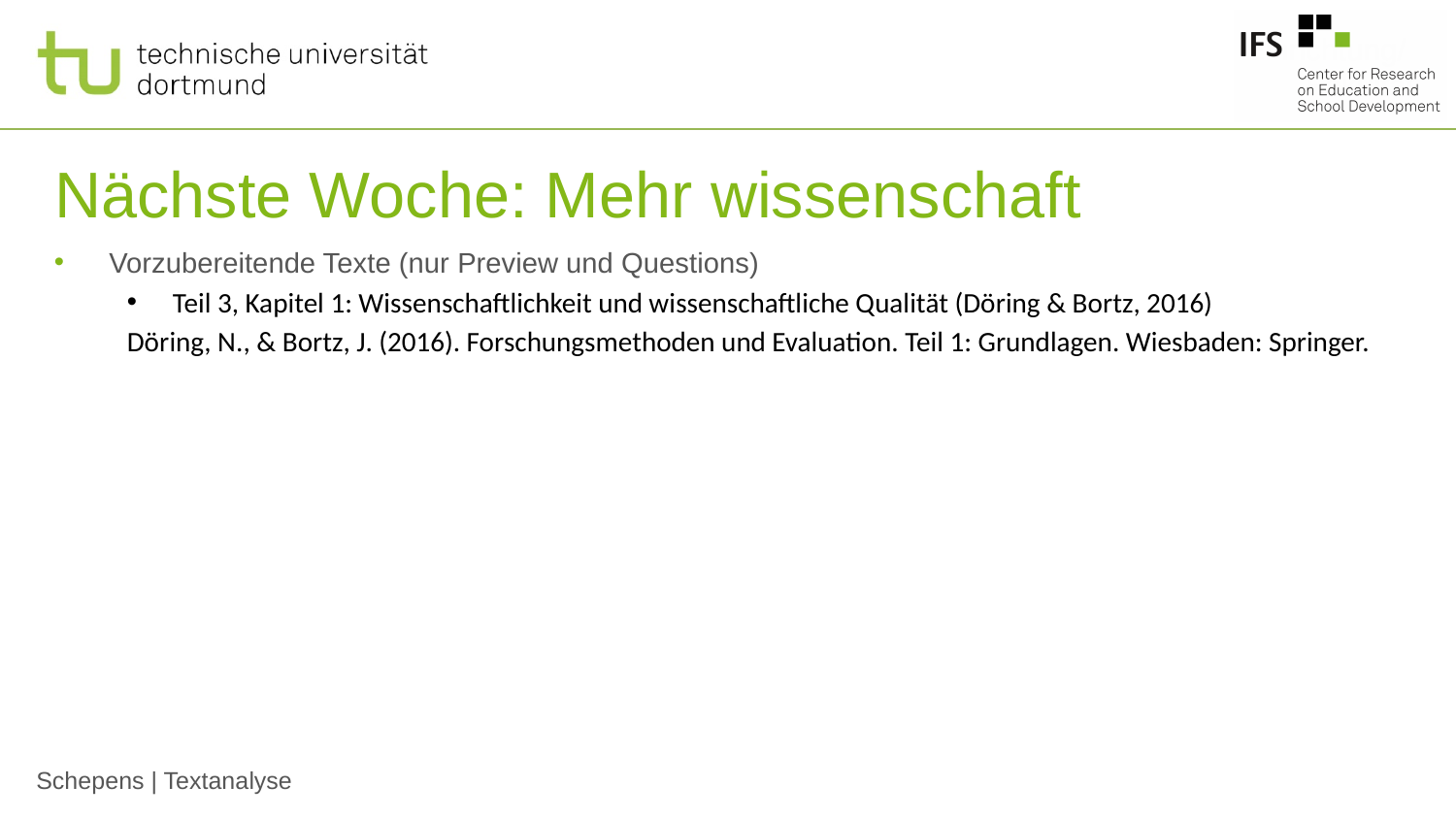

# Nächste Woche: Mehr wissenschaft
Vorzubereitende Texte (nur Preview und Questions)
Teil 3, Kapitel 1: Wissenschaftlichkeit und wissenschaftliche Qualität (Döring & Bortz, 2016)
Döring, N., & Bortz, J. (2016). Forschungsmethoden und Evaluation. Teil 1: Grundlagen. Wiesbaden: Springer.